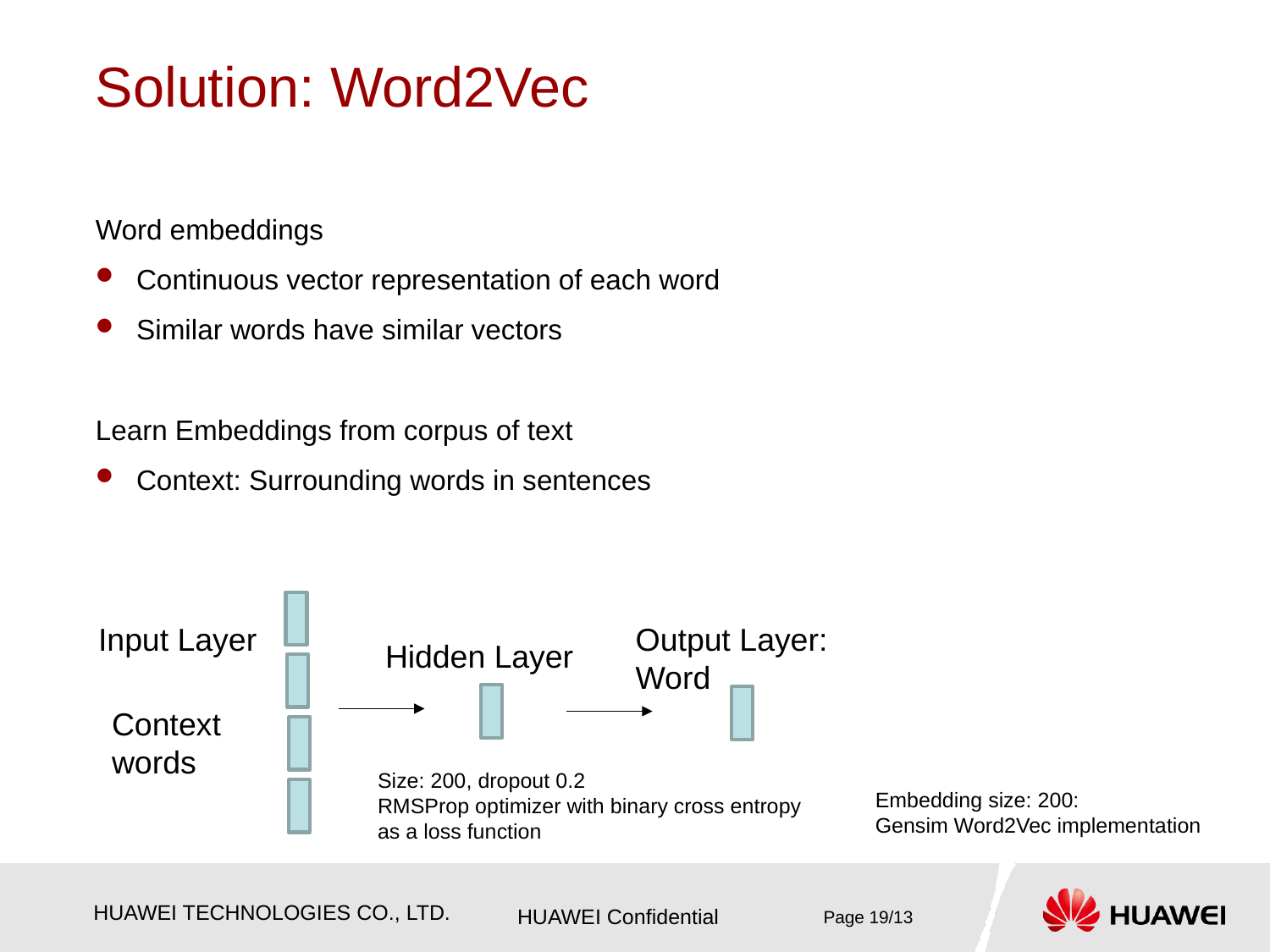

# Solution: Word2Vec
Word embeddings
Continuous vector representation of each word
Similar words have similar vectors

Learn Embeddings from corpus of text
Context: Surrounding words in sentences

Input Layer
Output Layer:
Word
Hidden Layer

Context
words

Size: 200, dropout 0.2
RMSProp optimizer with binary cross entropy
as a loss function

Embedding size: 200:
Gensim Word2Vec implementation

Page 19/13